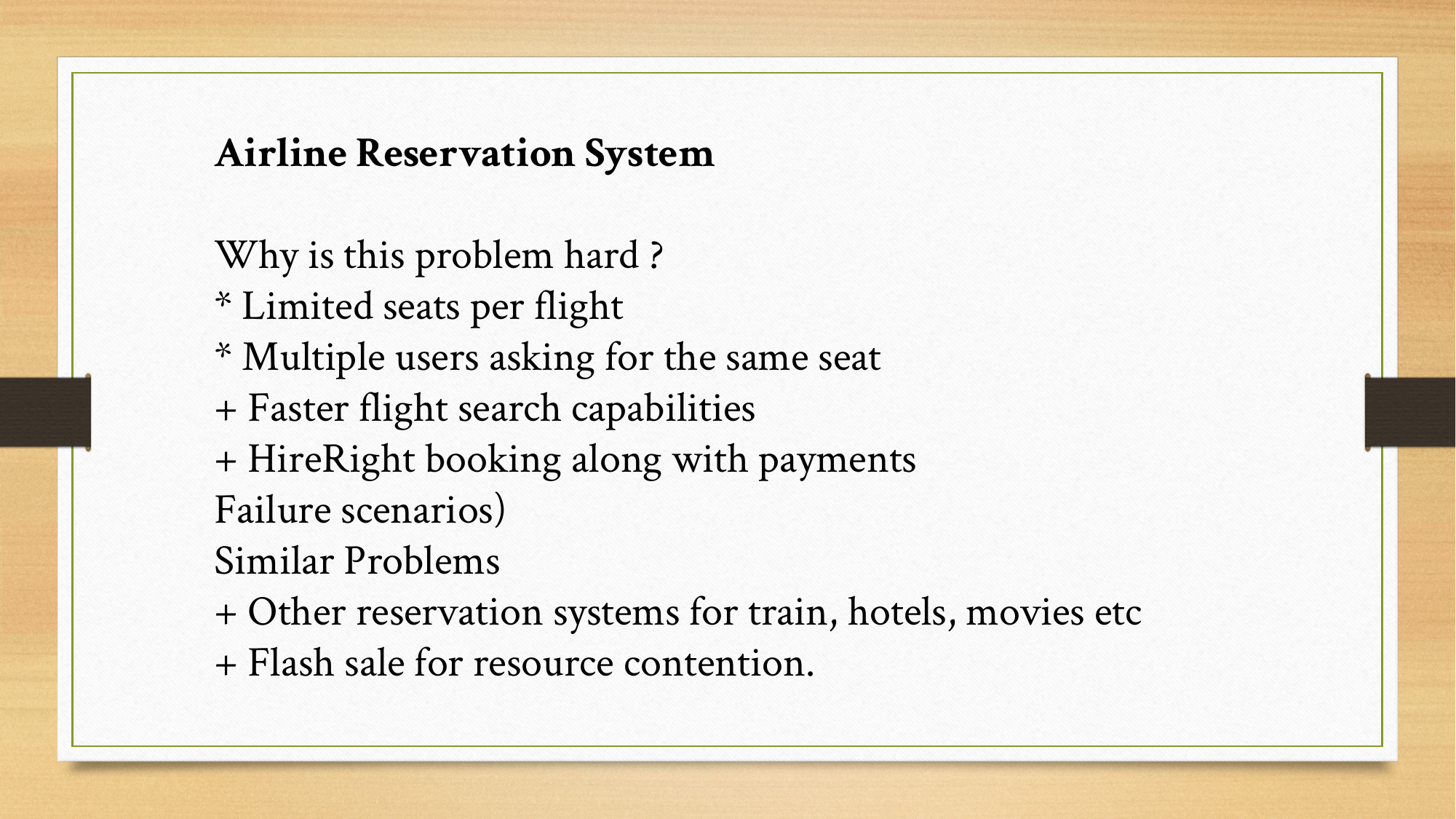

Airline Reservation System

Why is this problem hard ?
* Limited seats per flight
* Multiple users asking for the same seat
+ Faster flight search capabilities
+ HireRight booking along with payments
Failure scenarios)
Similar Problems
+ Other reservation systems for train, hotels, movies etc
+ Flash sale for resource contention.